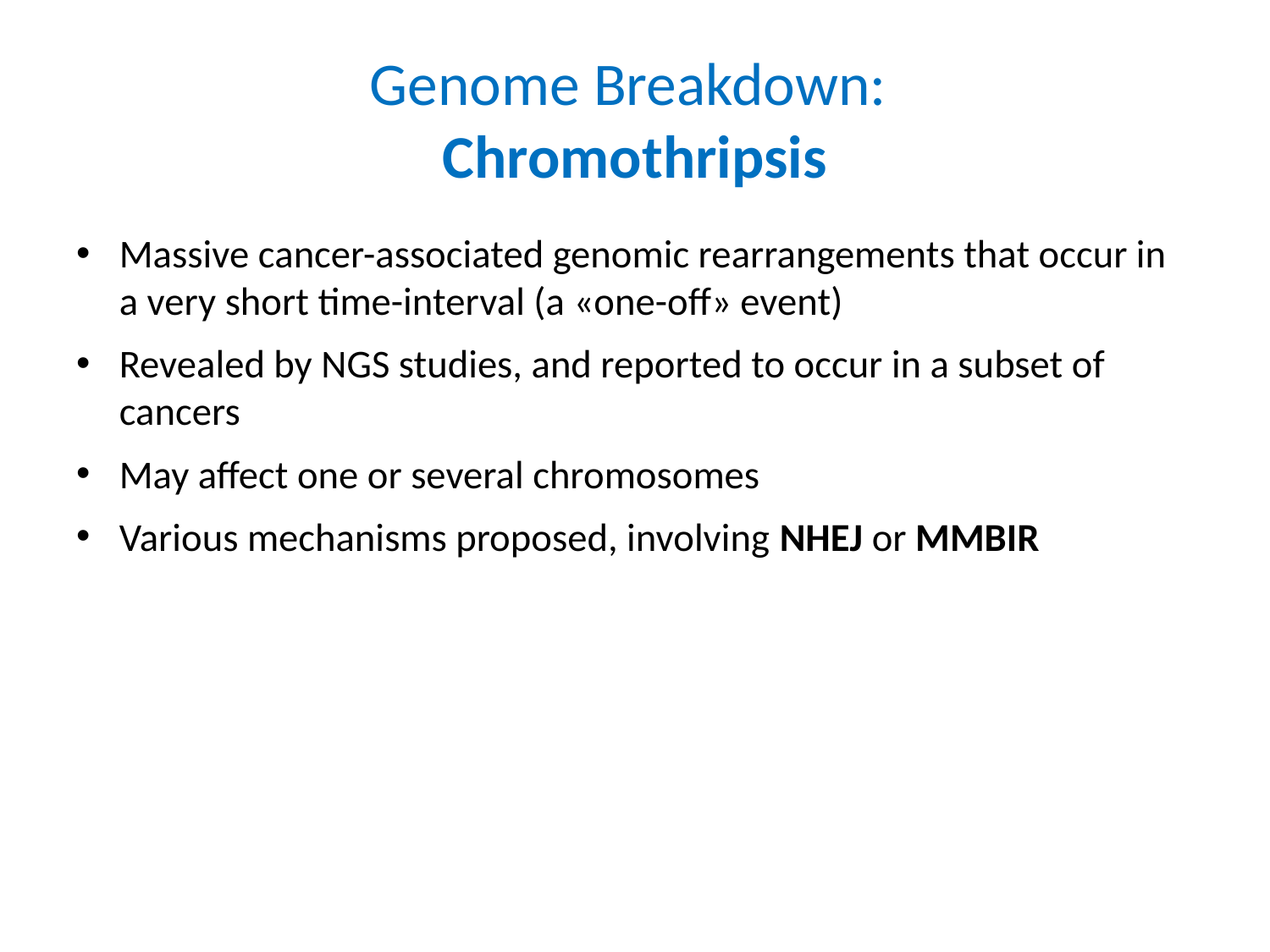

# Genome Breakdown: Chromothripsis
Massive cancer-associated genomic rearrangements that occur in a very short time-interval (a «one-off» event)
Revealed by NGS studies, and reported to occur in a subset of cancers
May affect one or several chromosomes
Various mechanisms proposed, involving NHEJ or MMBIR